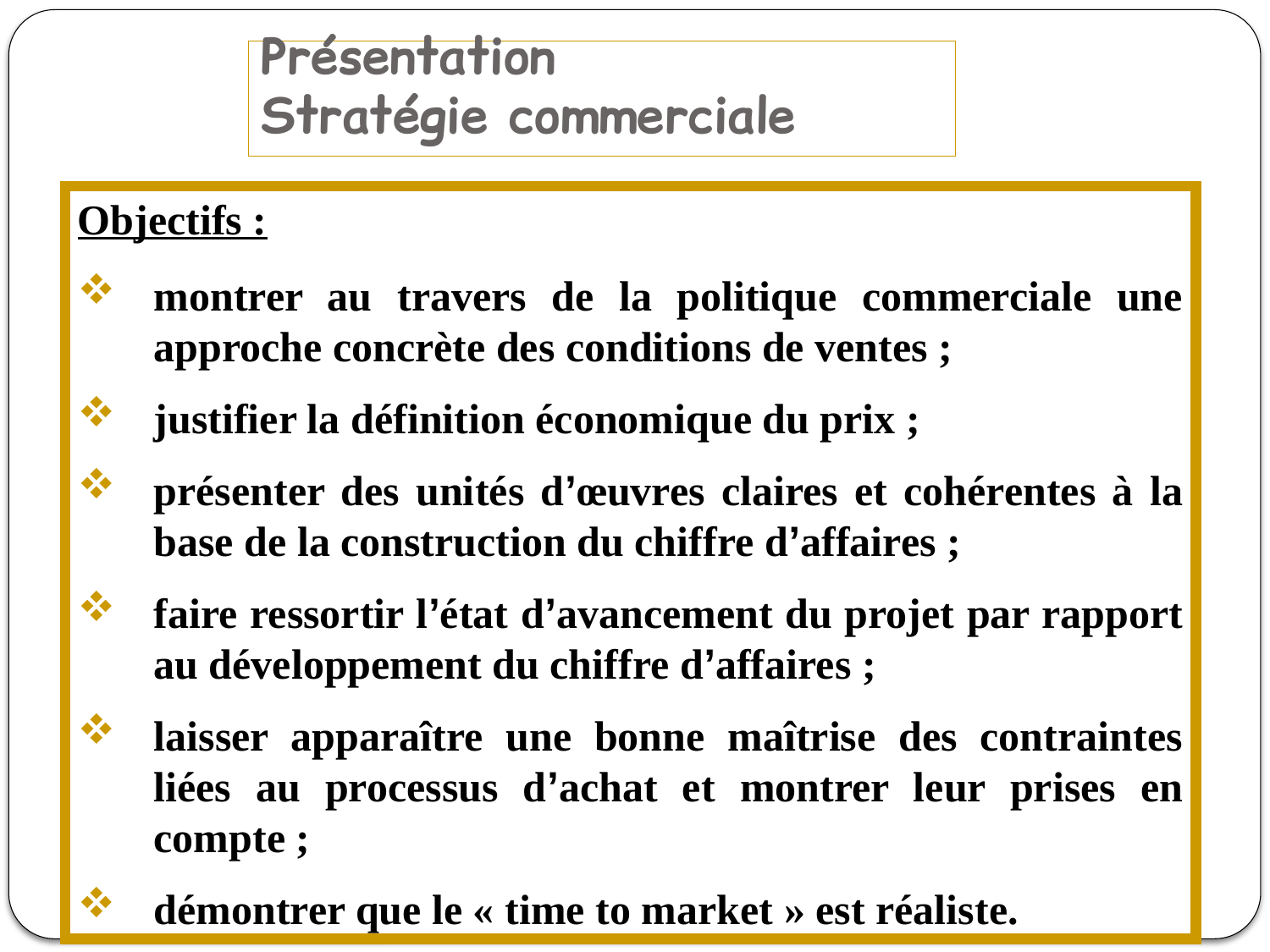

# Présentation Stratégie commerciale
Objectifs :

montrer au travers de la politique commerciale une approche concrète des conditions de ventes ;

justifier la définition économique du prix ;

présenter des unités d’œuvres claires et cohérentes à la base de la construction du chiffre d’affaires ;

faire ressortir l’état d’avancement du projet par rapport au développement du chiffre d’affaires ;

laisser apparaître une bonne maîtrise des contraintes liées au processus d’achat et montrer leur prises en compte ;

démontrer que le « time to market » est réaliste.